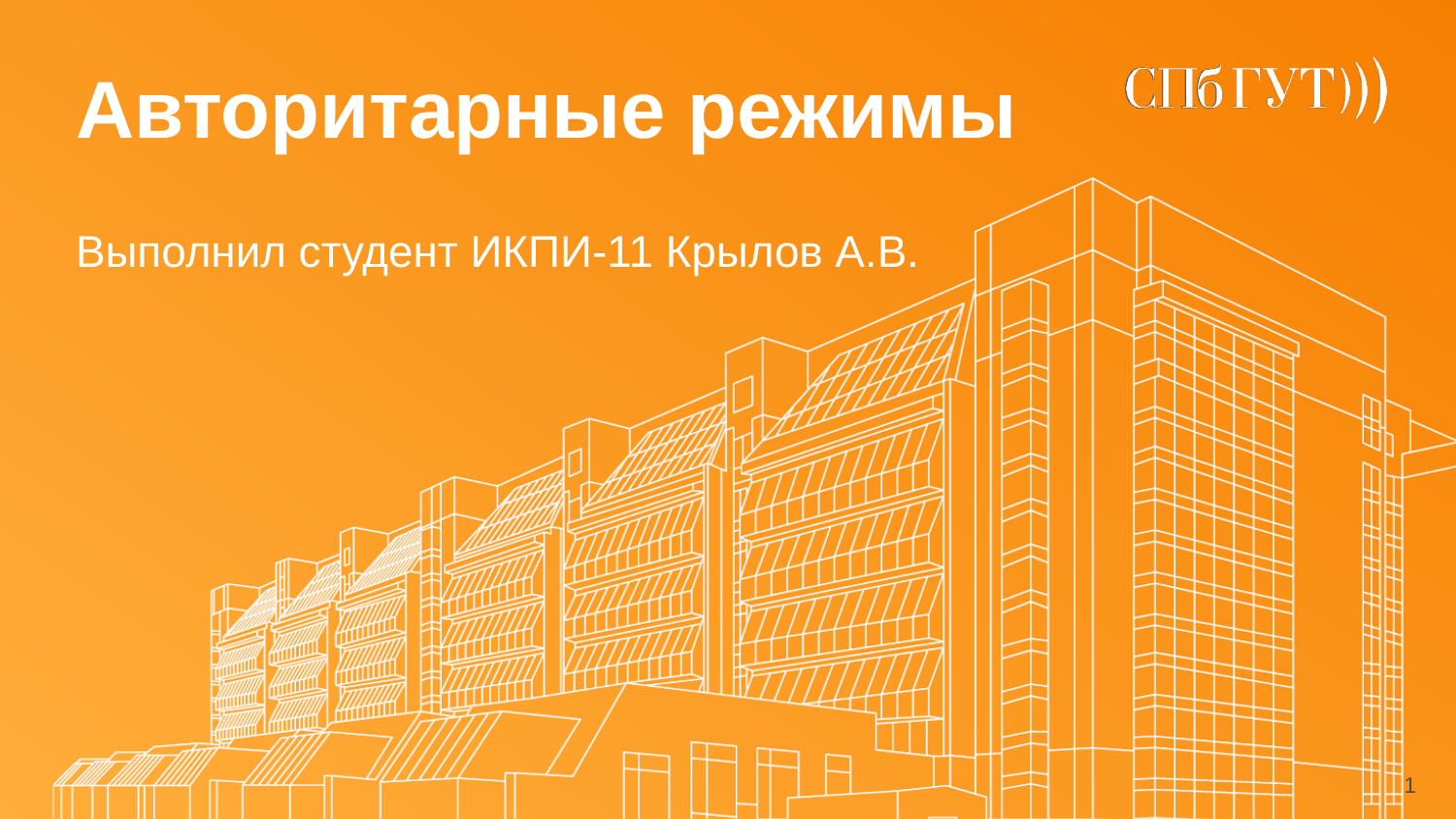

# Авторитарные режимы

Выполнил студент ИКПИ-11 Крылов А.В.
1